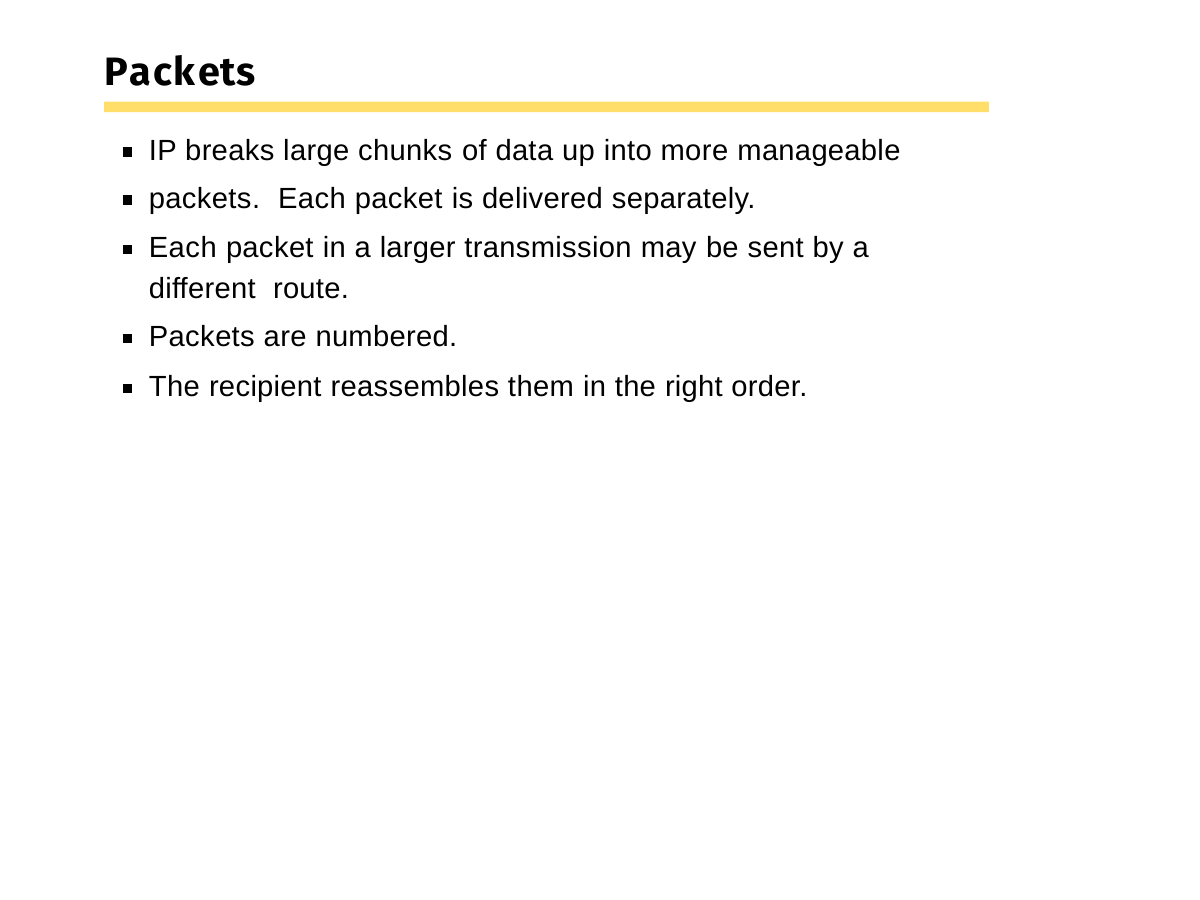

# Packets
IP breaks large chunks of data up into more manageable packets.  Each packet is delivered separately.
Each packet in a larger transmission may be sent by a different  route.
Packets are numbered.
The recipient reassembles them in the right order.